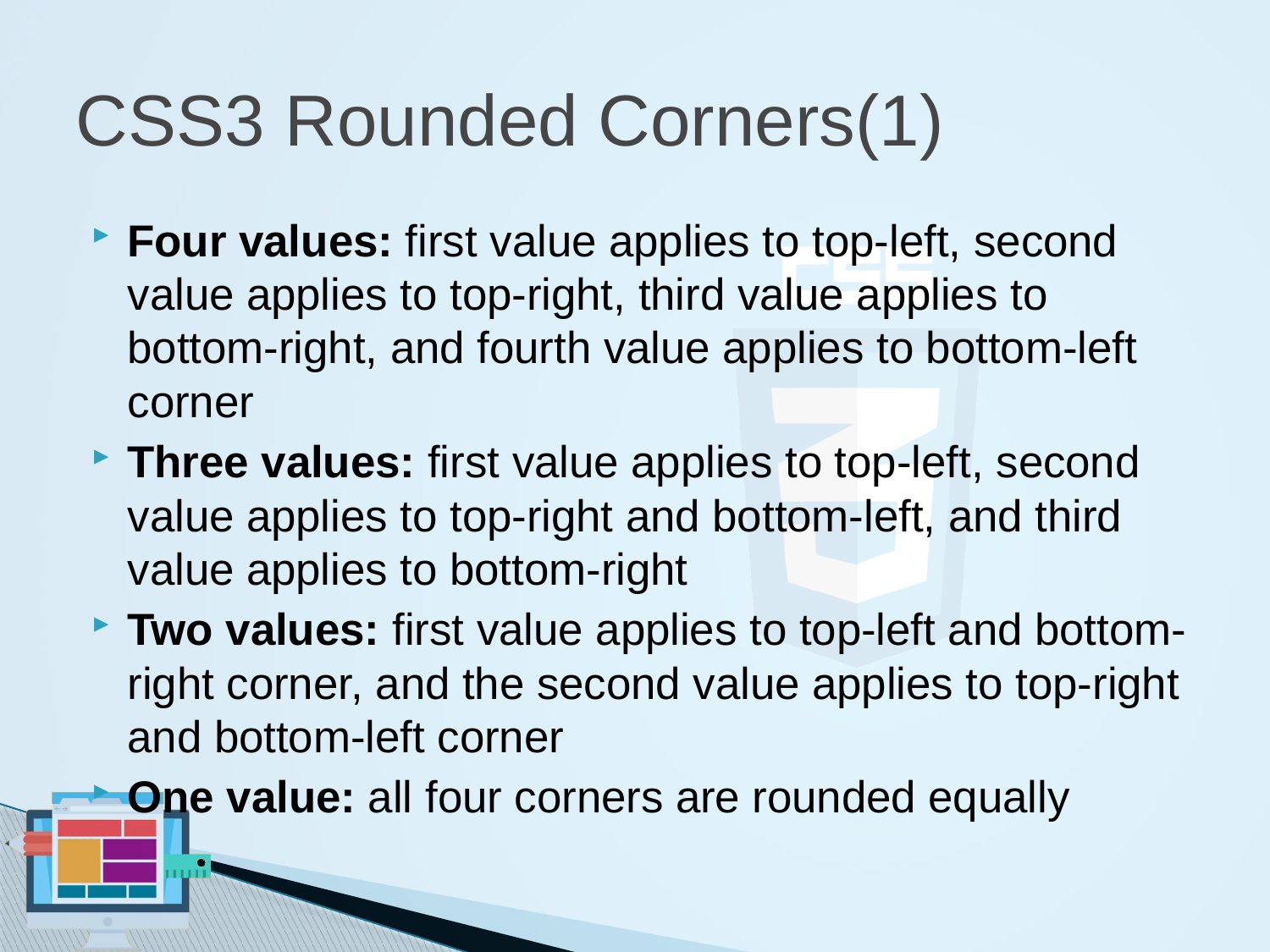

# CSS3 Rounded Corners(1)
Four values: first value applies to top-left, second value applies to top-right, third value applies to bottom-right, and fourth value applies to bottom-left corner
Three values: first value applies to top-left, second value applies to top-right and bottom-left, and third value applies to bottom-right
Two values: first value applies to top-left and bottom-right corner, and the second value applies to top-right and bottom-left corner
One value: all four corners are rounded equally